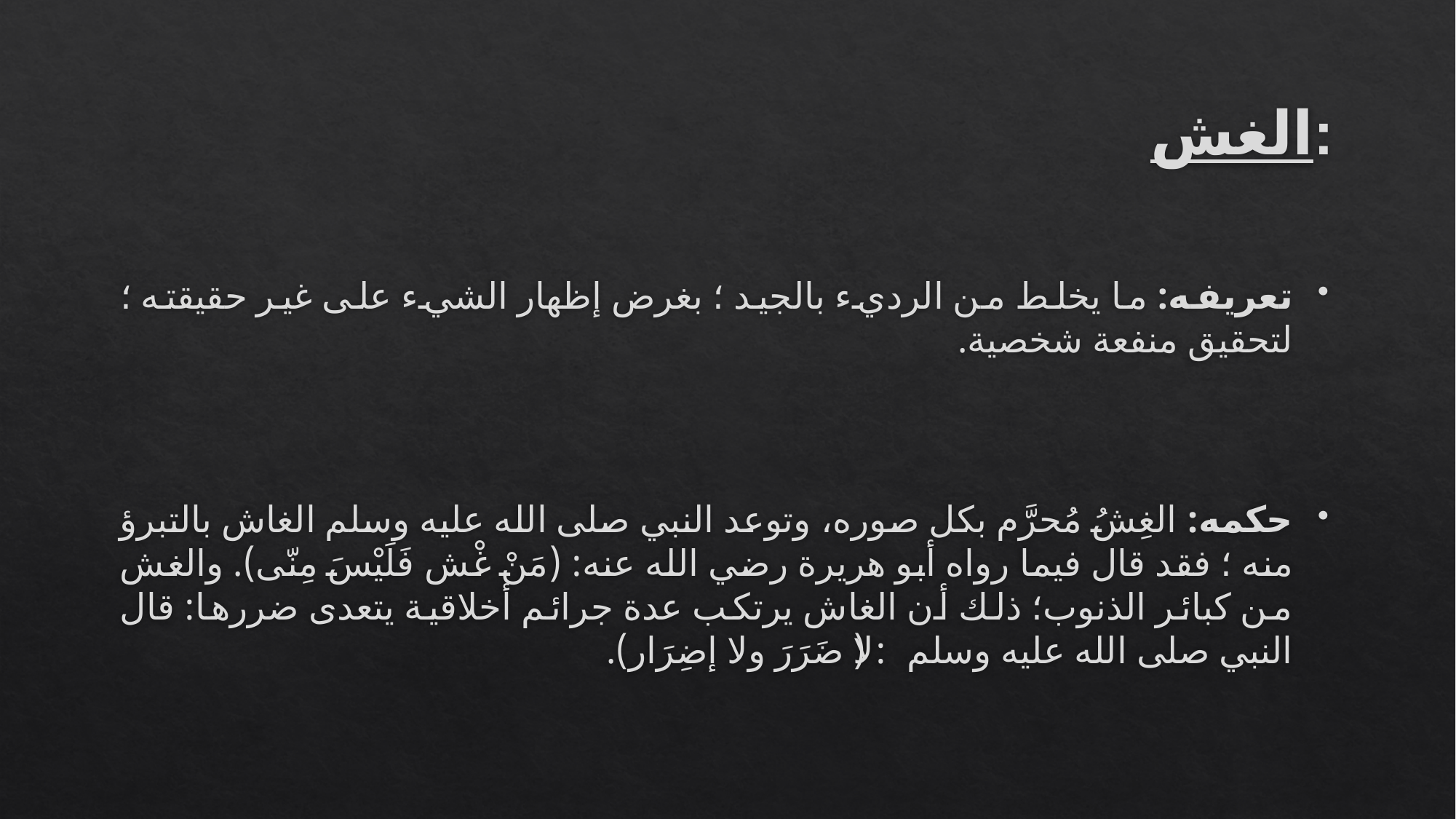

# الغش:

تعريفه: ما يخلط من الرديء بالجيد ؛ بغرض إظهار الشيء على غير حقيقته ؛ لتحقيق منفعة شخصية.

حكمه: الغِشُ مُحرَّم بكل صوره، وتوعد النبي صلى الله عليه وسلم الغاش بالتبرؤ منه ؛ فقد قال فيما رواه أبو هريرة رضي الله عنه: (مَنْ غْش فَلَيْسَ مِنّى). والغش من كبائر الذنوب؛ ذلك أن الغاش يرتكب عدة جرائم أخلاقية يتعدى ضررها: قال النبي صلى الله عليه وسلم: (لا ضَرَرَ ولا إضِرَار).